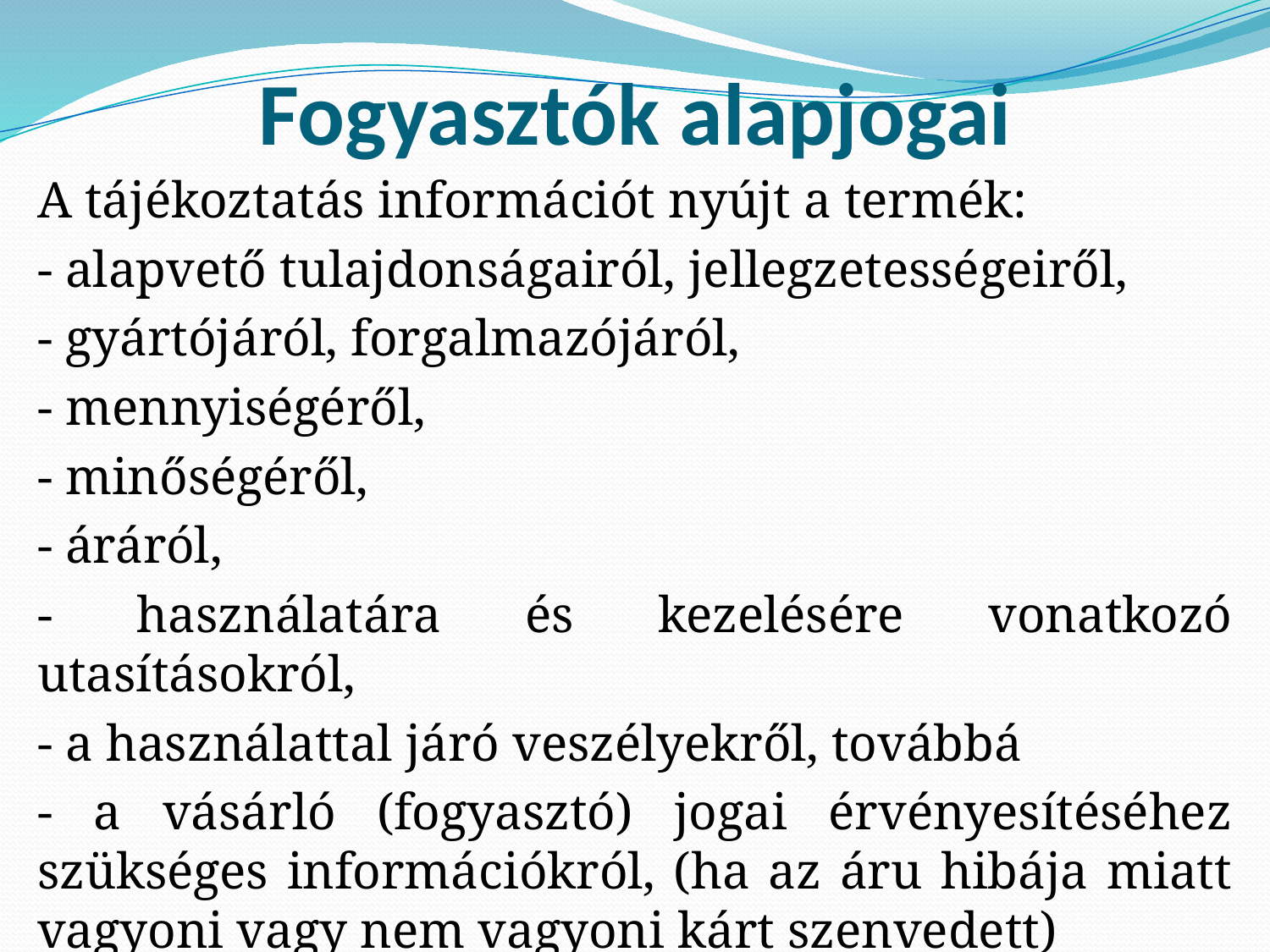

# Fogyasztók alapjogai
A tájékoztatás információt nyújt a termék:
- alapvető tulajdonságairól, jellegzetességeiről,
- gyártójáról, forgalmazójáról,
- mennyiségéről,
- minőségéről,
- áráról,
- használatára és kezelésére vonatkozó utasításokról,
- a használattal járó veszélyekről, továbbá
- a vásárló (fogyasztó) jogai érvényesítéséhez szükséges információkról, (ha az áru hibája miatt vagyoni vagy nem vagyoni kárt szenvedett)